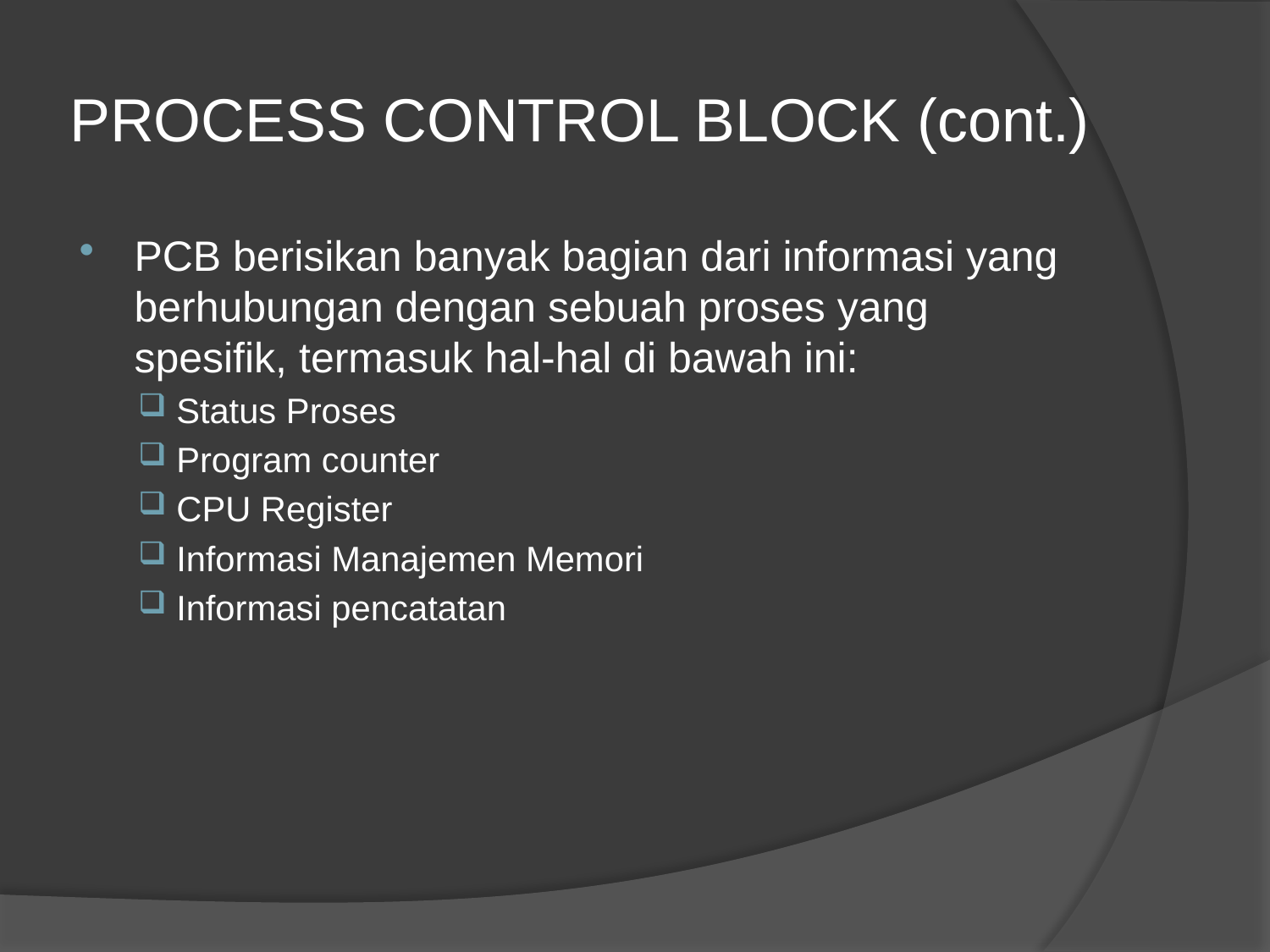

# PROCESS CONTROL BLOCK (cont.)
PCB berisikan banyak bagian dari informasi yang berhubungan dengan sebuah proses yang spesifik, termasuk hal-hal di bawah ini:
Status Proses
Program counter
CPU Register
Informasi Manajemen Memori
Informasi pencatatan